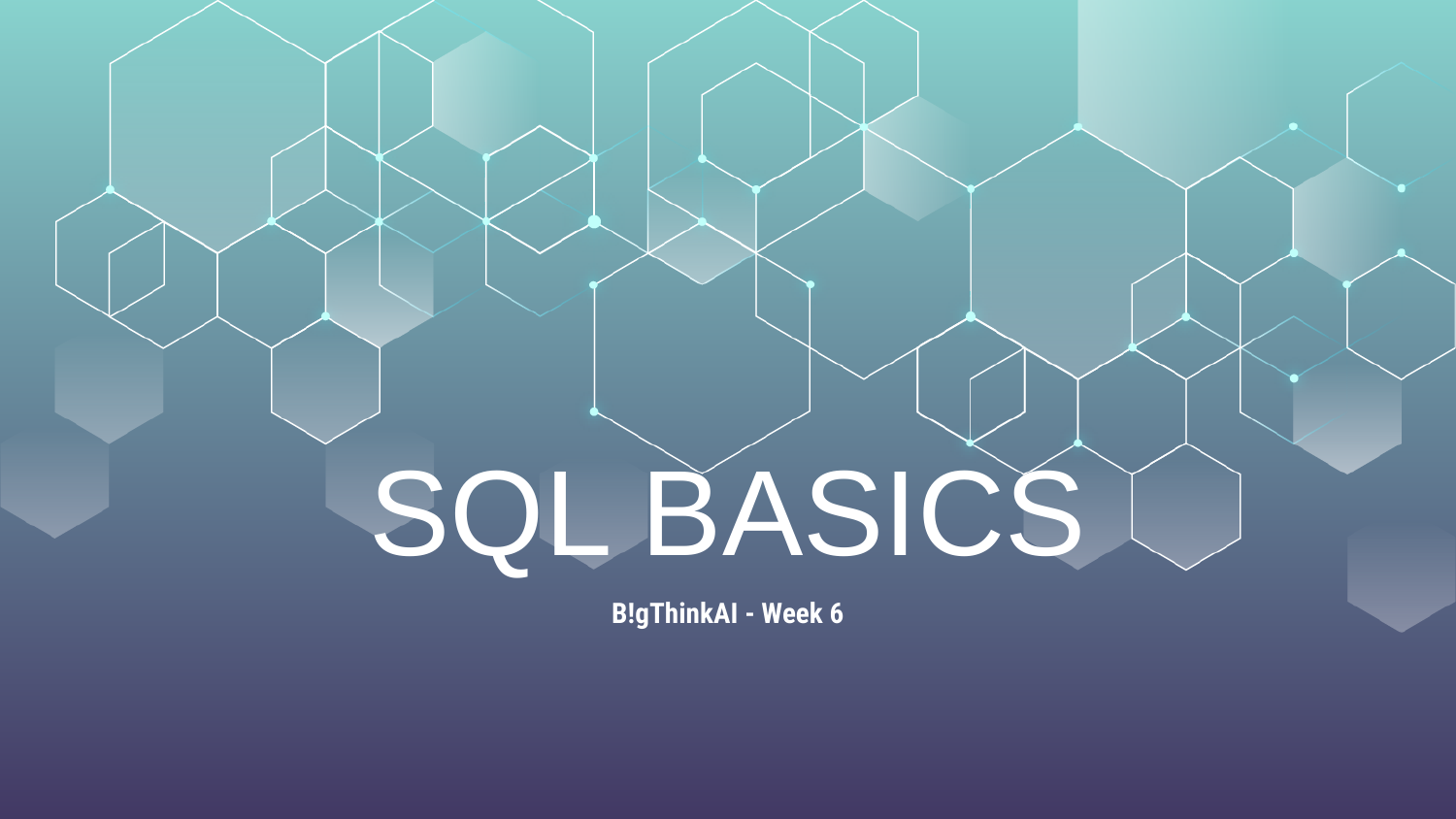

# SQL BASICS
B!gThinkAI - Week 6